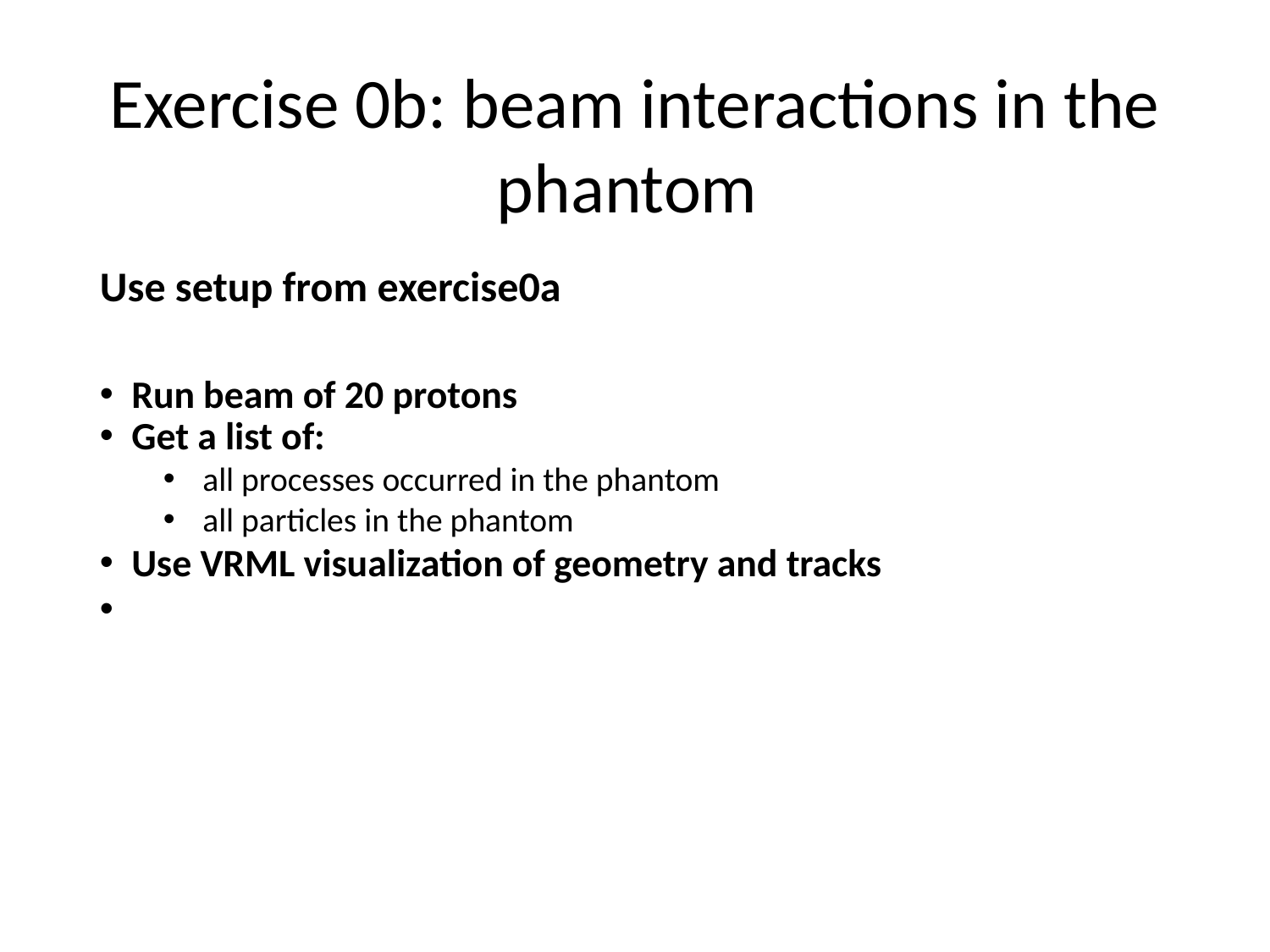

Exercise 0b: beam interactions in the phantom
Use setup from exercise0a

Run beam of 20 protons
Get a list of:
 all processes occurred in the phantom
 all particles in the phantom
Use VRML visualization of geometry and tracks